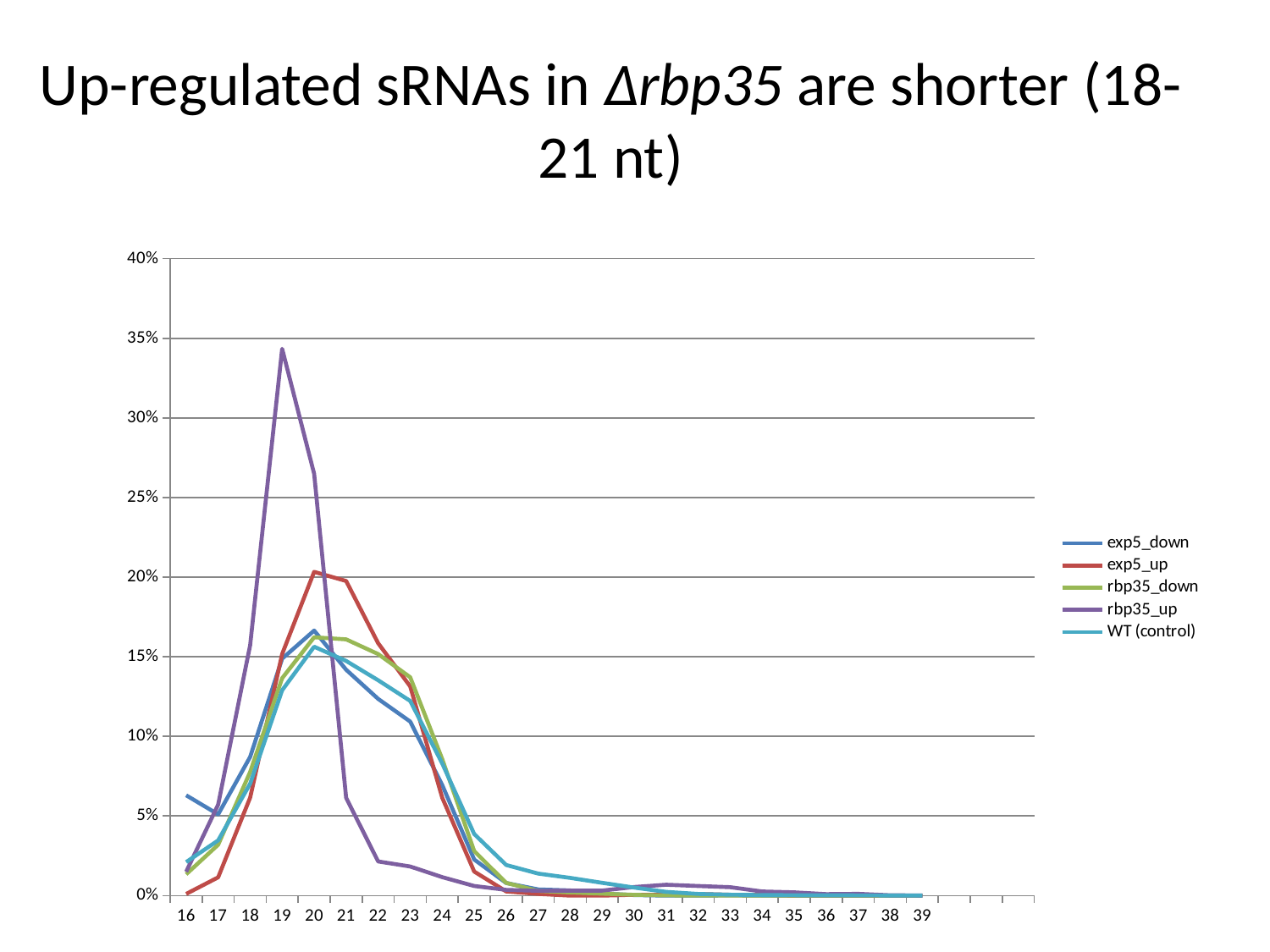

# Up-regulated sRNAs in ∆rbp35 are shorter (18-21 nt)

### Chart

| Category | exp5_down | exp5_up | rbp35_down | rbp35_up | WT (control) |
|---|---|---|---|---|---|
| 16 | 0.06298575129533679 | 0.0010427528675703858 | 0.013378607809847199 | 0.014983117613956105 | 0.021039064207052063 |
| 17 | 0.051003886010362695 | 0.011470281543274244 | 0.03191850594227504 | 0.057118739448508725 | 0.034653460967197174 |
| 18 | 0.08711139896373057 | 0.061522419186652764 | 0.07766836445953594 | 0.15728756330894766 | 0.07031893427316017 |
| 19 | 0.1488018134715026 | 0.15172054223149115 | 0.13652518392756083 | 0.34341586944288127 | 0.1289572645943414 |
| 20 | 0.16645077720207255 | 0.20333680917622524 | 0.16224108658743633 | 0.2649127743387732 | 0.15628602087186985 |
| 21 | 0.14183937823834197 | 0.19760166840458812 | 0.16092812676853424 | 0.061409679234665164 | 0.14735837356170842 |
| 22 | 0.12354274611398963 | 0.15849843587069865 | 0.1516921335597057 | 0.021454698930782216 | 0.1352345718984343 |
| 23 | 0.1092940414507772 | 0.13138686131386862 | 0.13711375212224108 | 0.018289251547552055 | 0.12224825971916657 |
| 24 | 0.06946243523316062 | 0.061522419186652764 | 0.08579513299377475 | 0.011606640405177265 | 0.08302747383496945 |
| 25 | 0.02266839378238342 | 0.015119916579770595 | 0.027934352009054895 | 0.006049521665728756 | 0.038680279294174474 |
| 26 | 0.007933937823834197 | 0.0026068821689259644 | 0.007990945104697228 | 0.0035875070343275185 | 0.01922027280101838 |
| 27 | 0.0038860103626943004 | 0.0010427528675703858 | 0.0029654782116581777 | 0.003024760832864378 | 0.013821399283983578 |
| 28 | 0.003238341968911917 | 0.0 | 0.0019468024900962083 | 0.0031654473832301634 | 0.011110020072167803 |
| 29 | 0.0012953367875647669 | 0.0 | 0.0012224108658743633 | 0.0031654473832301634 | 0.008029751747357842 |
| 30 | 0.0003238341968911917 | 0.0005213764337851929 | 0.0004980192416525184 | 0.005416432189082724 | 0.005034407534891868 |
| 31 | 0.0 | 0.0005213764337851929 | 0.00013582342954159593 | 0.006823297692740574 | 0.0023407208464810898 |
| 32 | 0.0 | 0.0010427528675703858 | 0.0 | 0.006049521665728756 | 0.0010403203762138177 |
| 33 | 0.00016191709844559586 | 0.0005213764337851929 | 4.5274476513865307e-05 | 0.005275745638716939 | 0.0005626222442789014 |
| 34 | 0.0 | 0.0005213764337851929 | 0.0 | 0.002602701181767023 | 0.00035296584192968814 |
| 35 | 0.0 | 0.0 | 0.0 | 0.002039954980303883 | 0.00022734892575421015 |
| 36 | 0.0 | 0.0 | 0.0 | 0.0009144625773776027 | 0.00016365584149622133 |
| 37 | 0.0 | 0.0 | 0.0 | 0.0011254924029262803 | 0.00012561691617547798 |
| 38 | 0.0 | 0.0 | 0.0 | 0.00021102982554867754 | 8.492411234398512e-05 |
| 39 | 0.0 | 0.0 | 0.0 | 7.034327518289252e-05 | 5.3962196385240544e-05 |
|  | None | None | None | None | None |
|  | None | None | None | None | None |
|  | None | None | None | None | None |